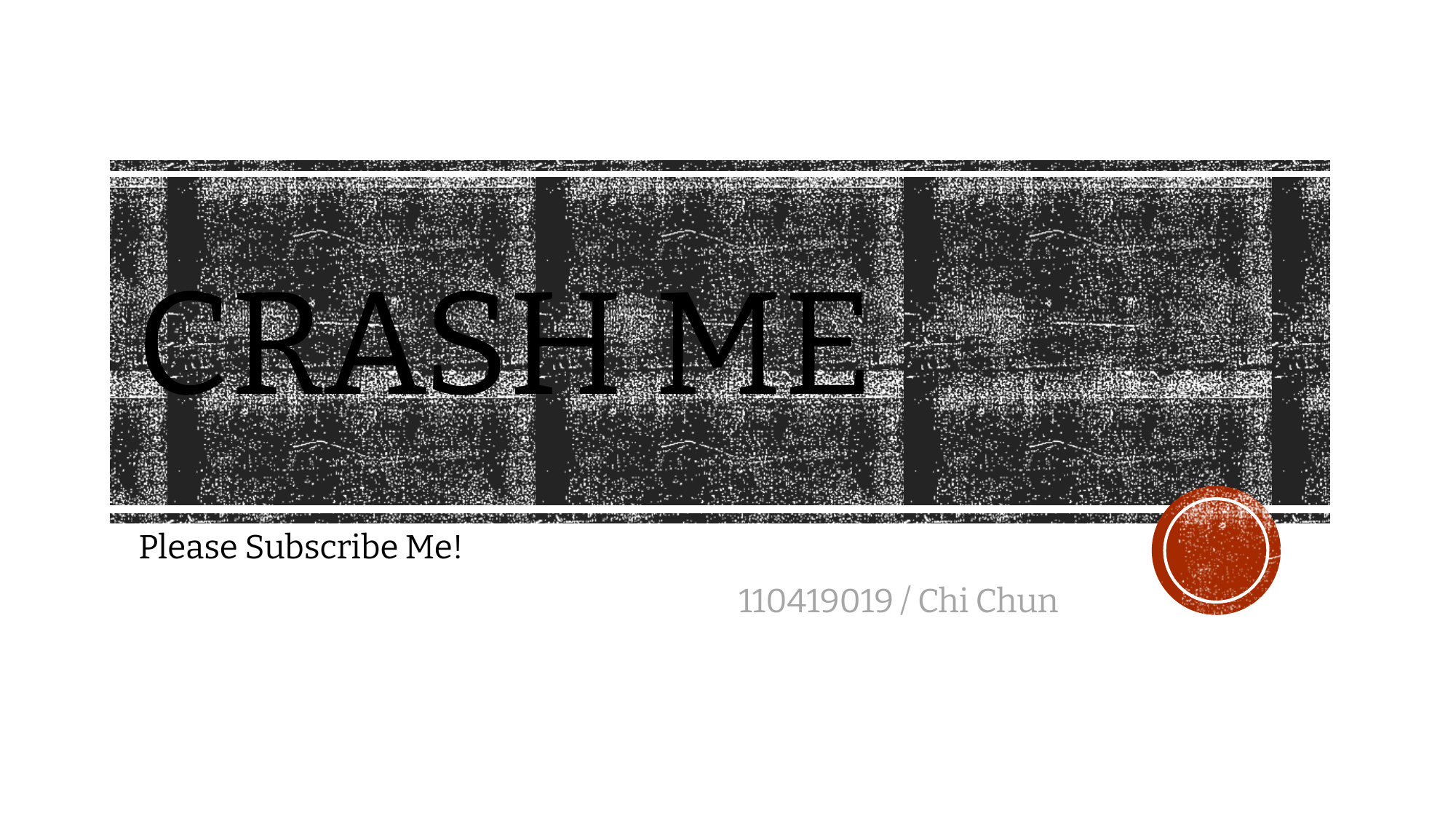

# Crash Me
Please Subscribe Me!
110419019 / Chi Chun